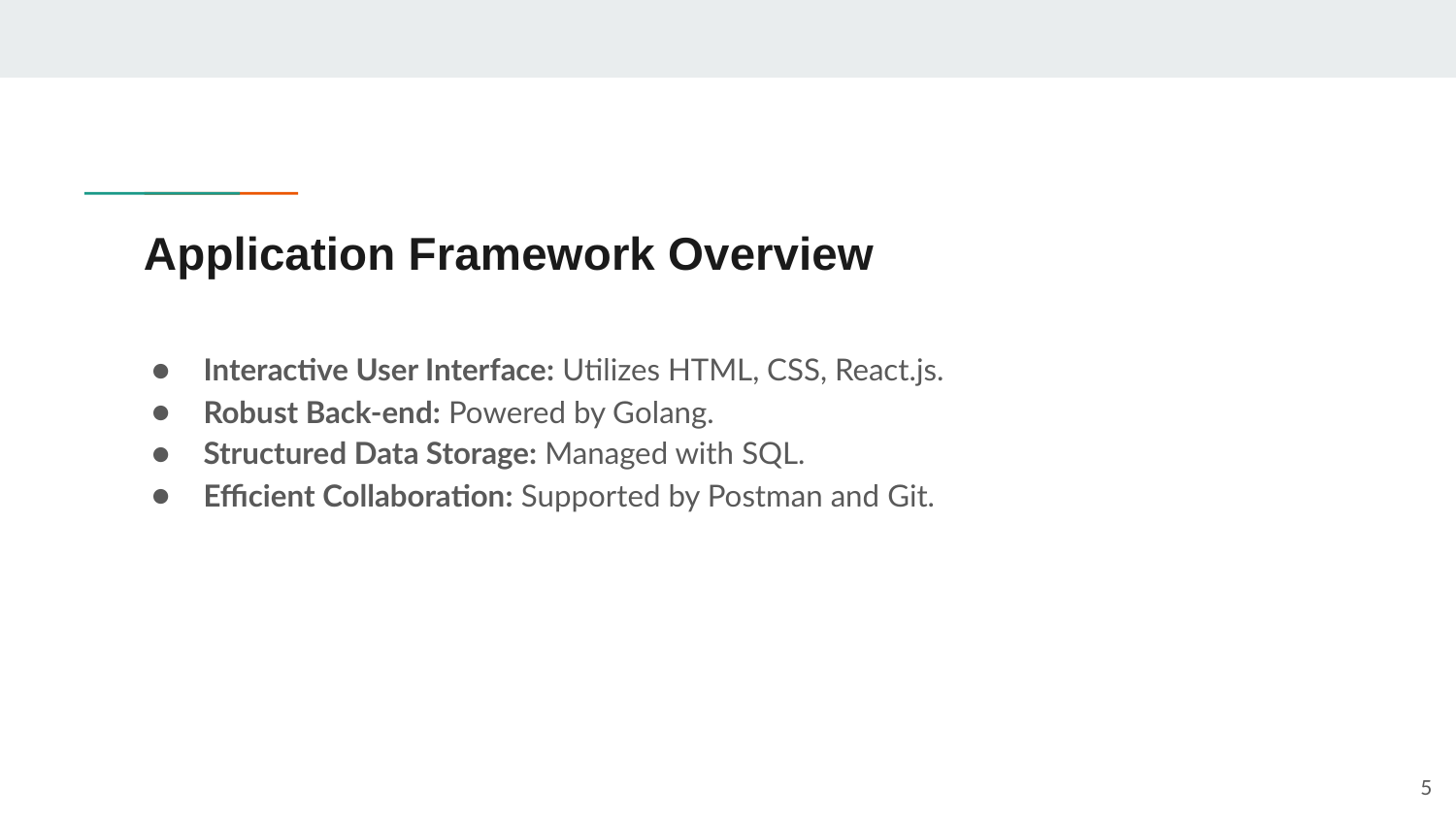

# Application Framework Overview
Interactive User Interface: Utilizes HTML, CSS, React.js.
Robust Back-end: Powered by Golang.
Structured Data Storage: Managed with SQL.
Efficient Collaboration: Supported by Postman and Git.

5